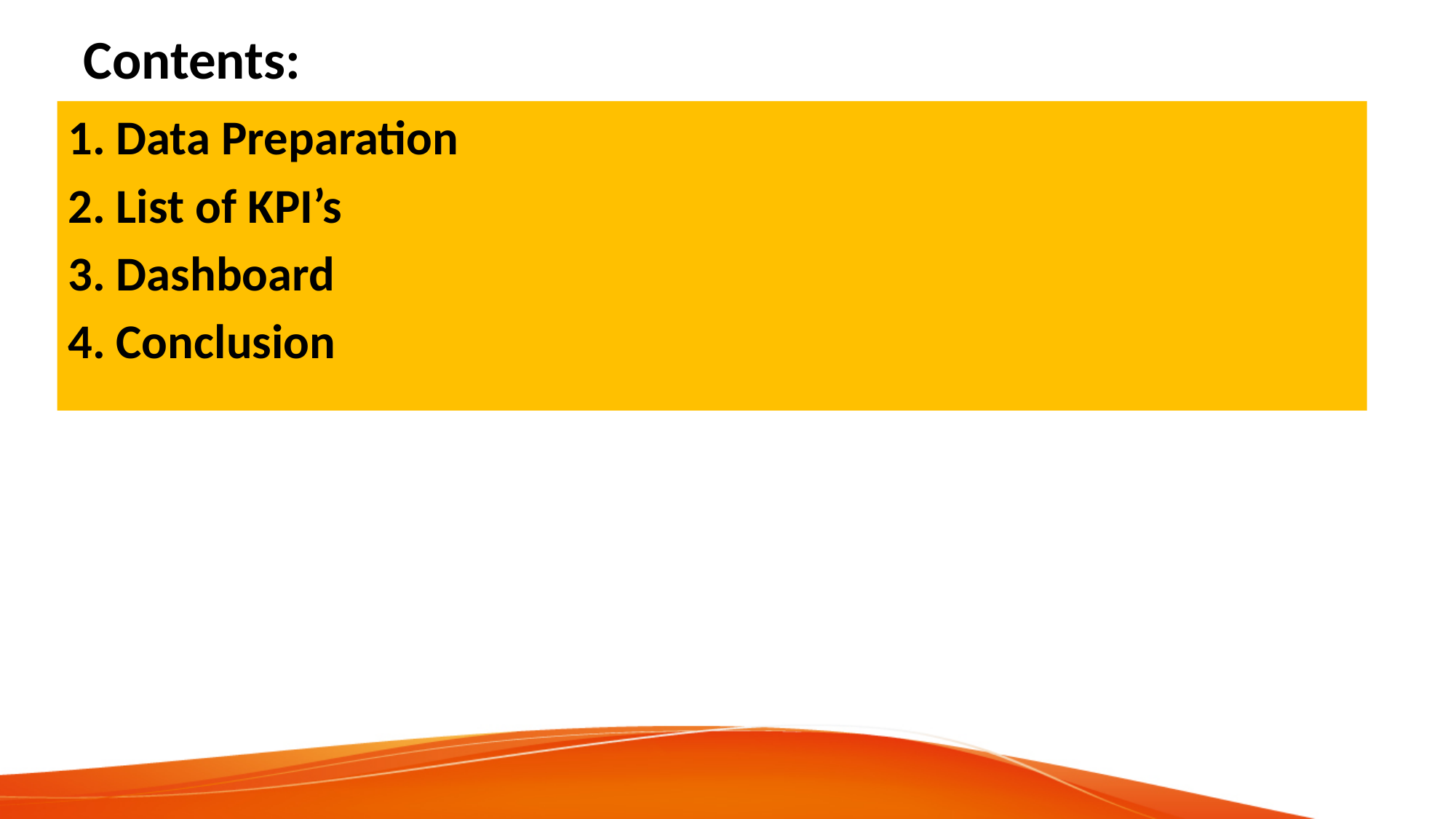

# Contents:
1. Data Preparation
2. List of KPI’s
3. Dashboard
4. Conclusion